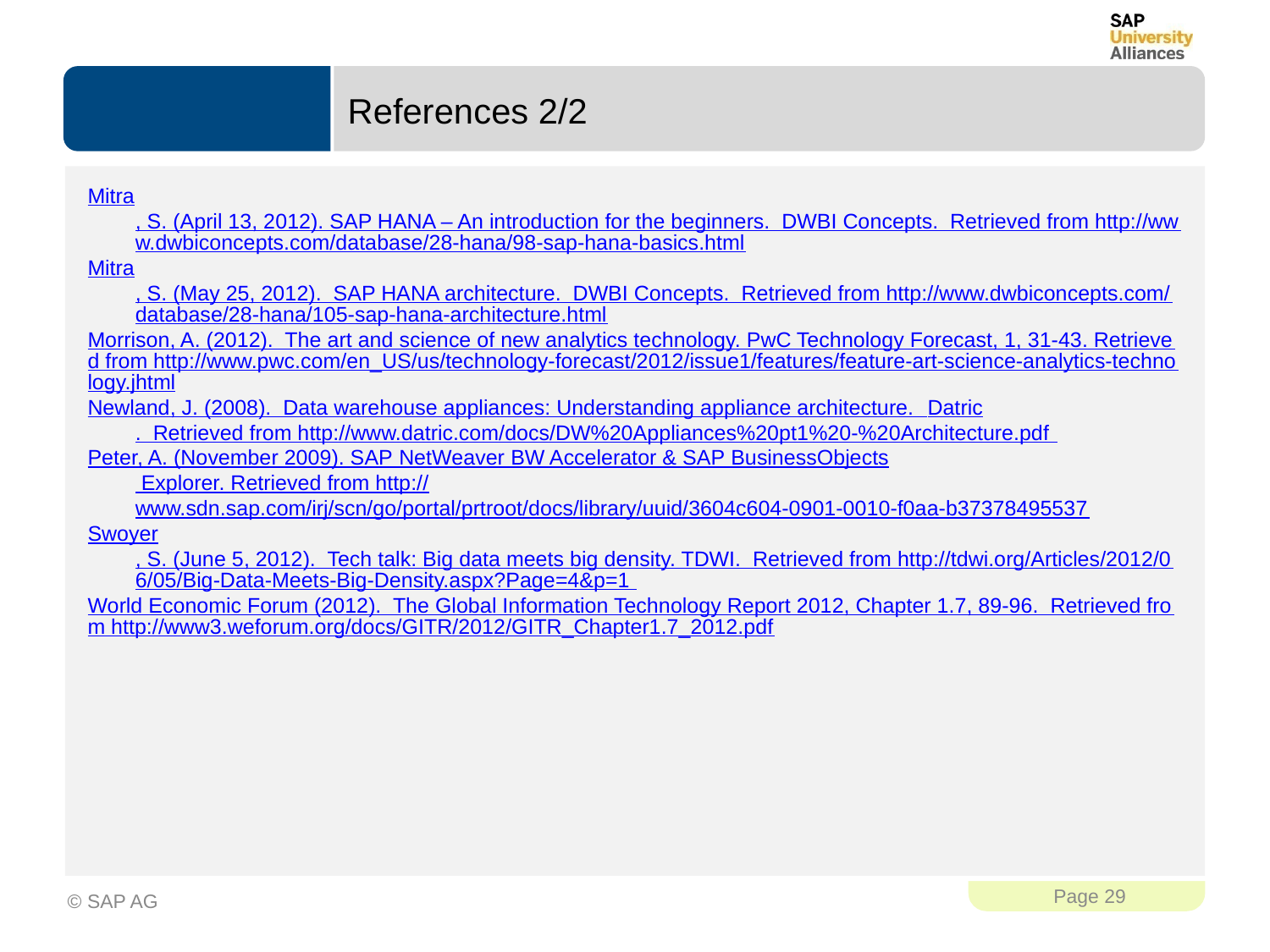

# References 2/2
Mitra, S. (April 13, 2012). SAP HANA – An introduction for the beginners.  DWBI Concepts.  Retrieved from http://www.dwbiconcepts.com/database/28-hana/98-sap-hana-basics.html
Mitra, S. (May 25, 2012).  SAP HANA architecture.  DWBI Concepts.  Retrieved from http://www.dwbiconcepts.com/database/28-hana/105-sap-hana-architecture.html
Morrison, A. (2012).  The art and science of new analytics technology. PwC Technology Forecast, 1, 31-43. Retrieved from http://www.pwc.com/en_US/us/technology-forecast/2012/issue1/features/feature-art-science-analytics-technology.jhtml
Newland, J. (2008).  Data warehouse appliances: Understanding appliance architecture.  Datric.  Retrieved from http://www.datric.com/docs/DW%20Appliances%20pt1%20-%20Architecture.pdf
Peter, A. (November 2009). SAP NetWeaver BW Accelerator & SAP BusinessObjects Explorer. Retrieved from http://www.sdn.sap.com/irj/scn/go/portal/prtroot/docs/library/uuid/3604c604-0901-0010-f0aa-b37378495537
Swoyer, S. (June 5, 2012).  Tech talk: Big data meets big density. TDWI.  Retrieved from http://tdwi.org/Articles/2012/06/05/Big-Data-Meets-Big-Density.aspx?Page=4&p=1
World Economic Forum (2012).  The Global Information Technology Report 2012, Chapter 1.7, 89-96.  Retrieved from http://www3.weforum.org/docs/GITR/2012/GITR_Chapter1.7_2012.pdf